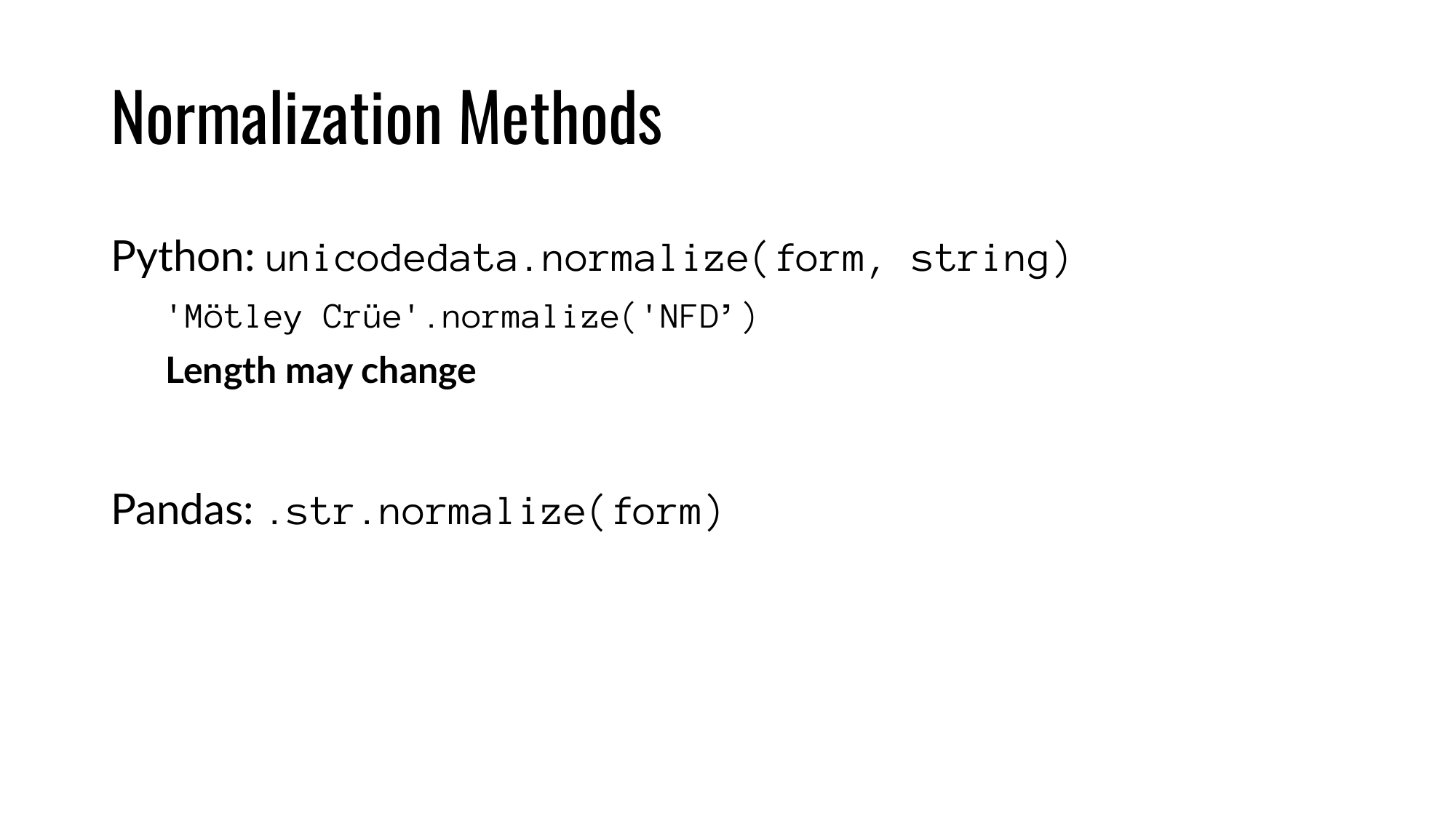

# Normalization Methods
Python: unicodedata.normalize(form, string)
'Mötley Crüe'.normalize('NFD’)
Length may change

Pandas: .str.normalize(form)